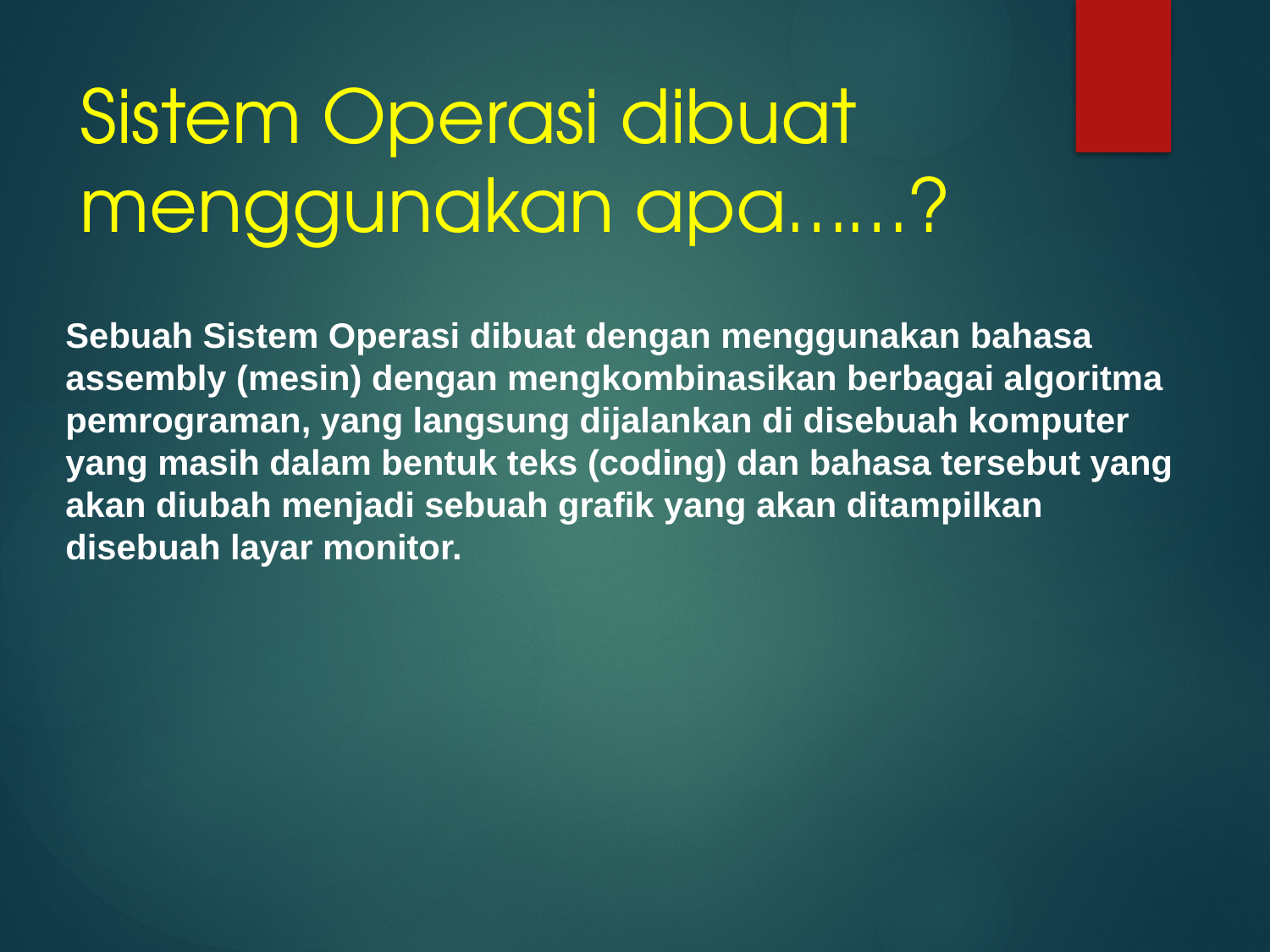

# Sistem Operasi dibuat menggunakan apa……?
Sebuah Sistem Operasi dibuat dengan menggunakan bahasa assembly (mesin) dengan mengkombinasikan berbagai algoritma pemrograman, yang langsung dijalankan di disebuah komputer yang masih dalam bentuk teks (coding) dan bahasa tersebut yang akan diubah menjadi sebuah grafik yang akan ditampilkan disebuah layar monitor.